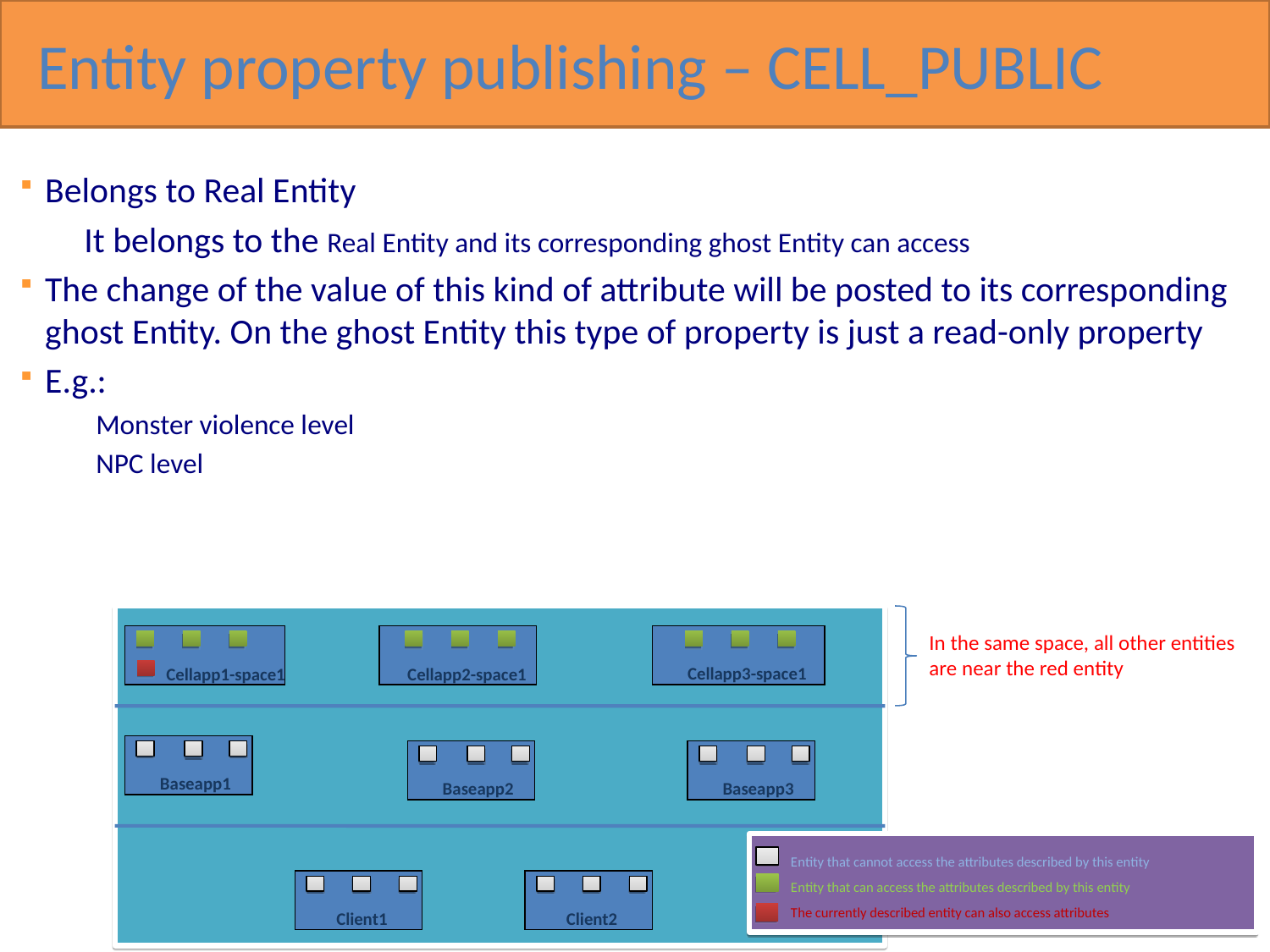

Entity property publishing – CELL_PUBLIC
Belongs to Real Entity
        It belongs to the Real Entity and its corresponding ghost Entity can access
The change of the value of this kind of attribute will be posted to its corresponding ghost Entity. On the ghost Entity this type of property is just a read-only property
E.g.:
        Monster violence level
        NPC level

In the same space, all other entities are near the red entity

Cellapp3-space1
Cellapp1-space1
Cellapp2-space1

Baseapp1
Baseapp2
Baseapp3

Entity that cannot access the attributes described by this entity
Entity that can access the attributes described by this entity
The currently described entity can also access attributes

Client1
Client2